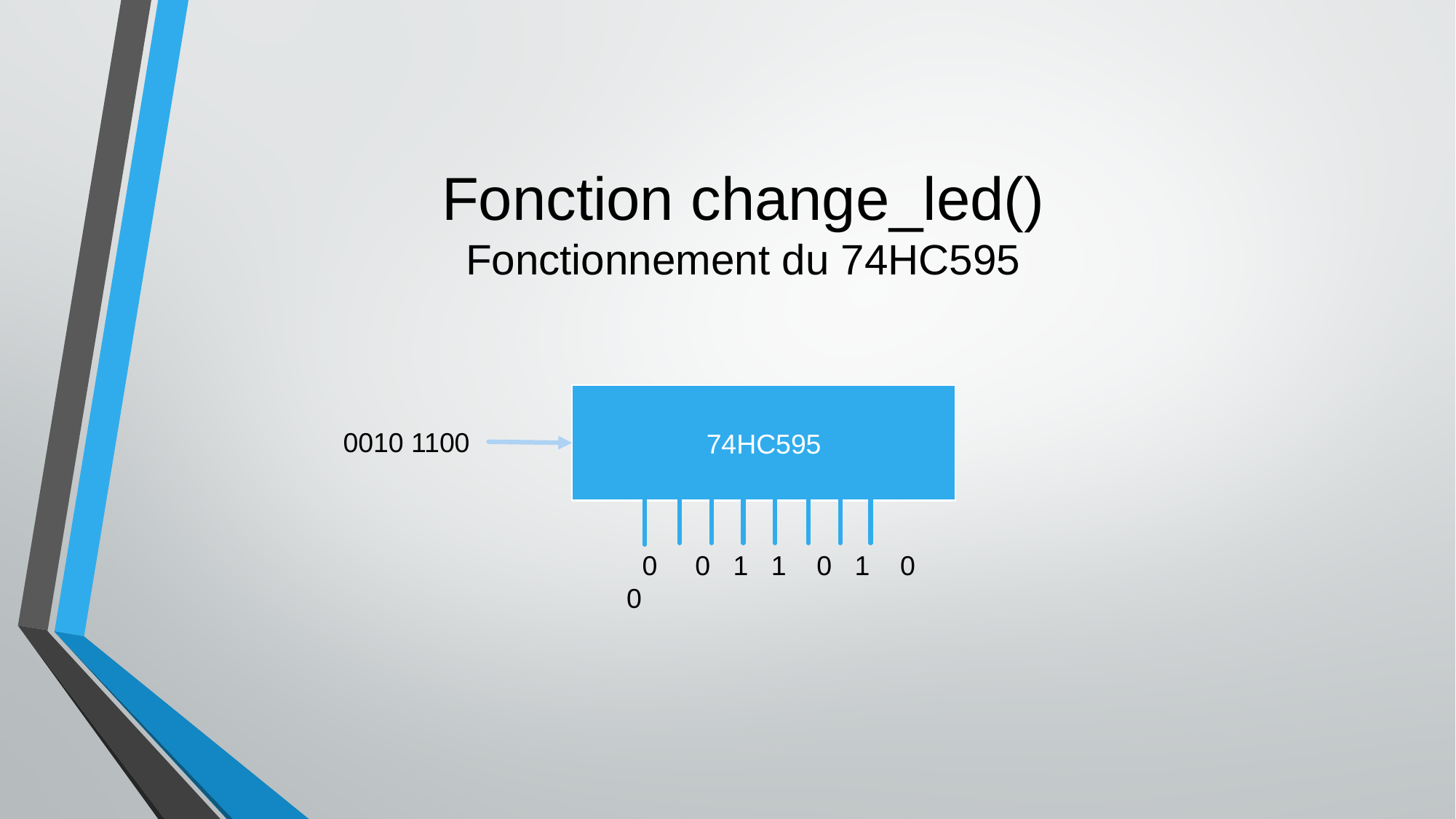

# Fonction change_led() Fonctionnement du 74HC595
74HC595
0010 1100
    0     0   1   1    0   1    0   0